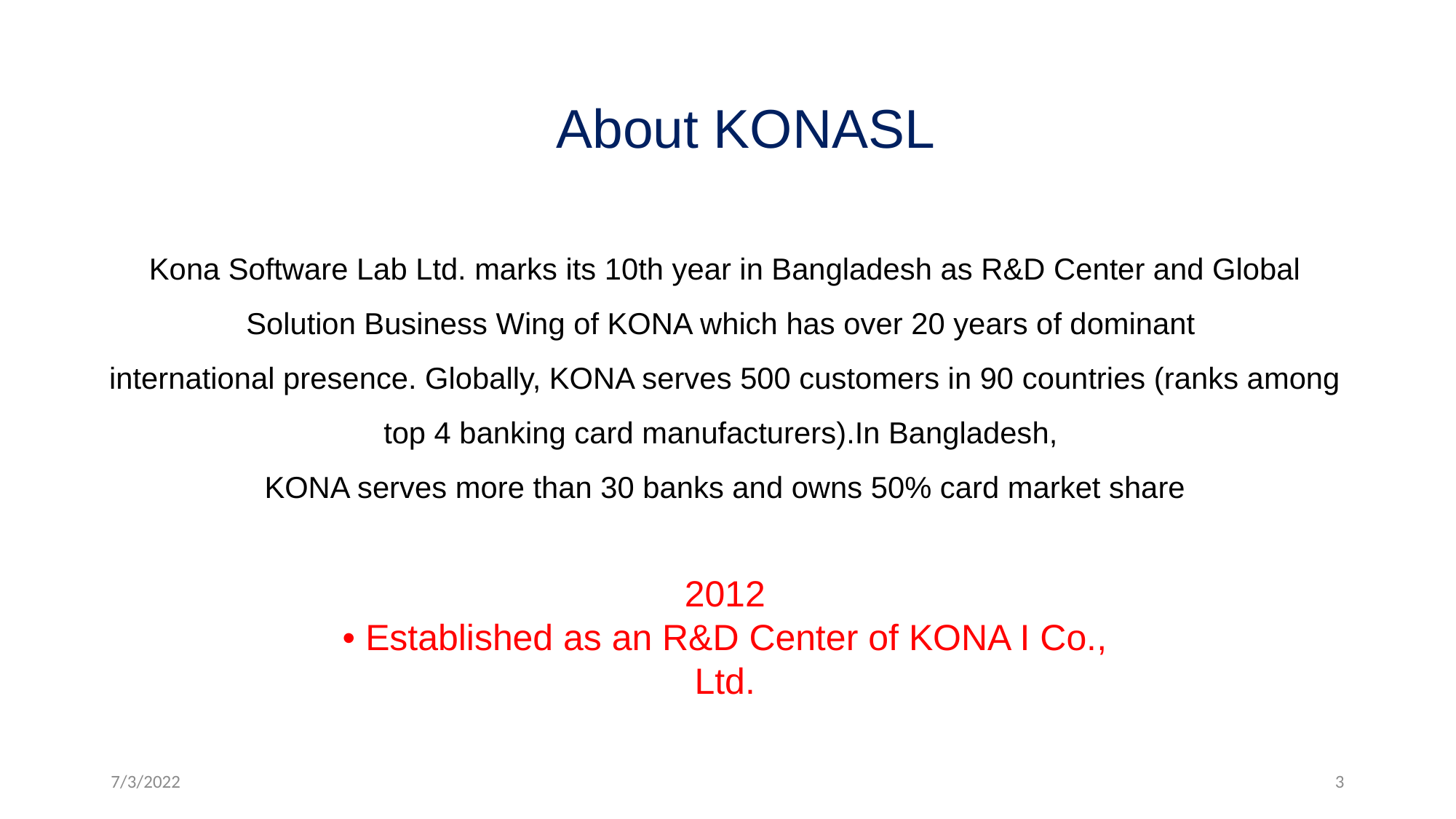

About KONASL
Kona Software Lab Ltd. marks its 10th year in Bangladesh as R&D Center and Global Solution Business Wing of KONA which has over 20 years of dominant
international presence. Globally, KONA serves 500 customers in 90 countries (ranks among top 4 banking card manufacturers).In Bangladesh,
KONA serves more than 30 banks and owns 50% card market share
2012
• Established as an R&D Center of KONA I Co., Ltd.

7/3/2022
3